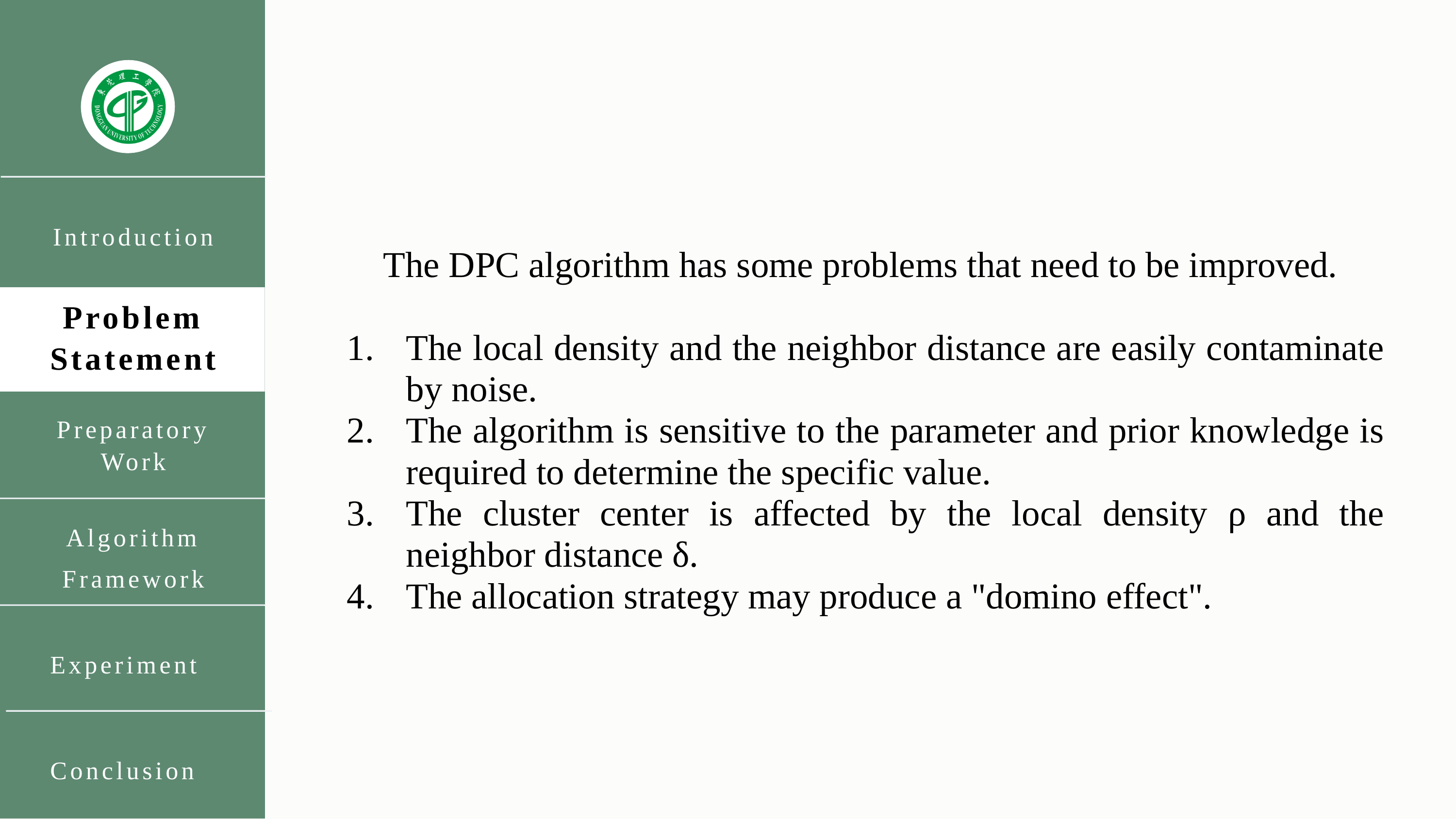

iko90

Introduction
The DPC algorithm has some problems that need to be improved.

The local density and the neighbor distance are easily contaminate by noise.
The algorithm is sensitive to the parameter and prior knowledge is required to determine the specific value.
The cluster center is affected by the local density ρ and the neighbor distance δ.
The allocation strategy may produce a "domino effect".
Problem Statement
Preparatory Work

Algorithm Framework

Experiment

Conclusion